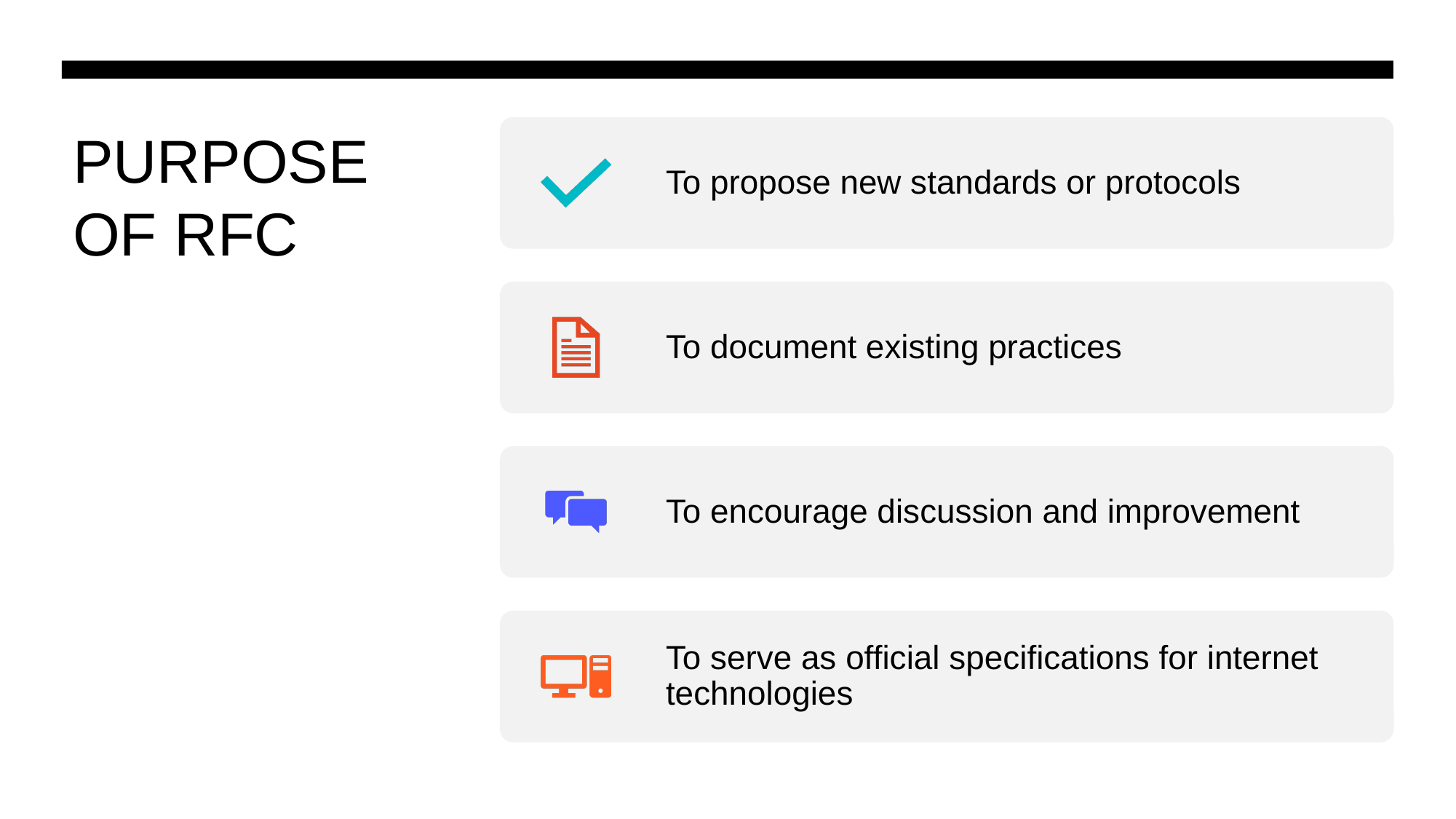

PURPOSE OF RFC
To propose new standards or protocols
To document existing practices
To encourage discussion and improvement
To serve as official specifications for internet technologies